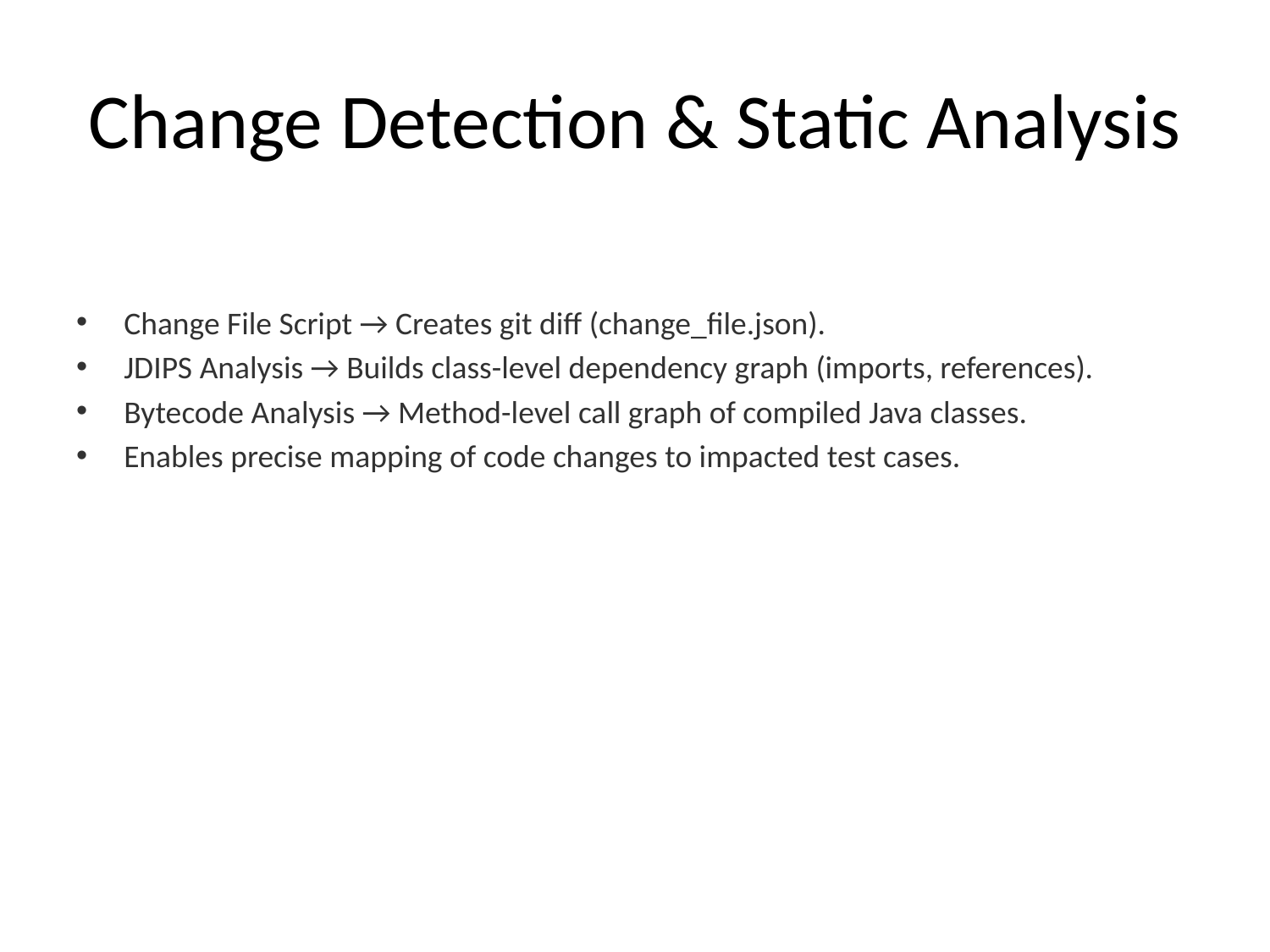

# Change Detection & Static Analysis

Change File Script → Creates git diff (change_file.json).
JDIPS Analysis → Builds class-level dependency graph (imports, references).
Bytecode Analysis → Method-level call graph of compiled Java classes.
Enables precise mapping of code changes to impacted test cases.